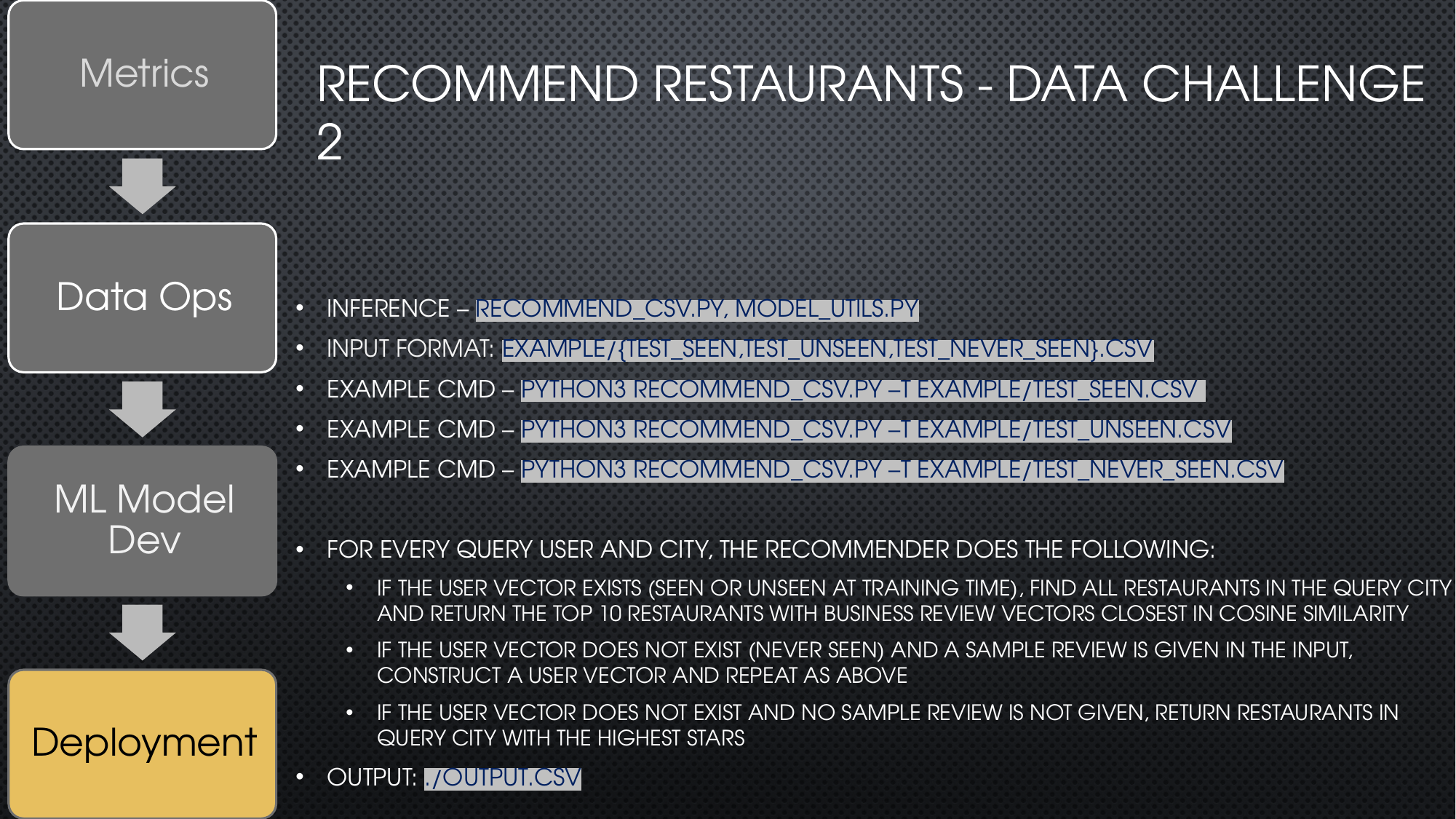

Metrics

Data Ops

ML Model Dev

Deployment
# Recommend Restaurants - Data Challenge 2

Inference – recommend_csv.py, model_utils.py
Input format: example/{test_seen,test_unseen,test_never_seen}.csv
Example cmd – python3 recommend_csv.py –t example/test_seen.csv
Example cmd – python3 recommend_csv.py –t example/test_unseen.csv
Example cmd – python3 recommend_csv.py –t example/test_never_seen.csv

For every query user and city, the recommender does the following:
If the user vector exists (seen or unseen at training time), find all restaurants in the query city and return the top 10 restaurants with business review vectors closest in cosine similarity
If the user vector does not exist (never seen) and a sample review is given in the input, construct a user vector and repeat as above
If the user vector does not exist and no sample review is not given, return restaurants in query city with the highest stars
Output: ./output.csv